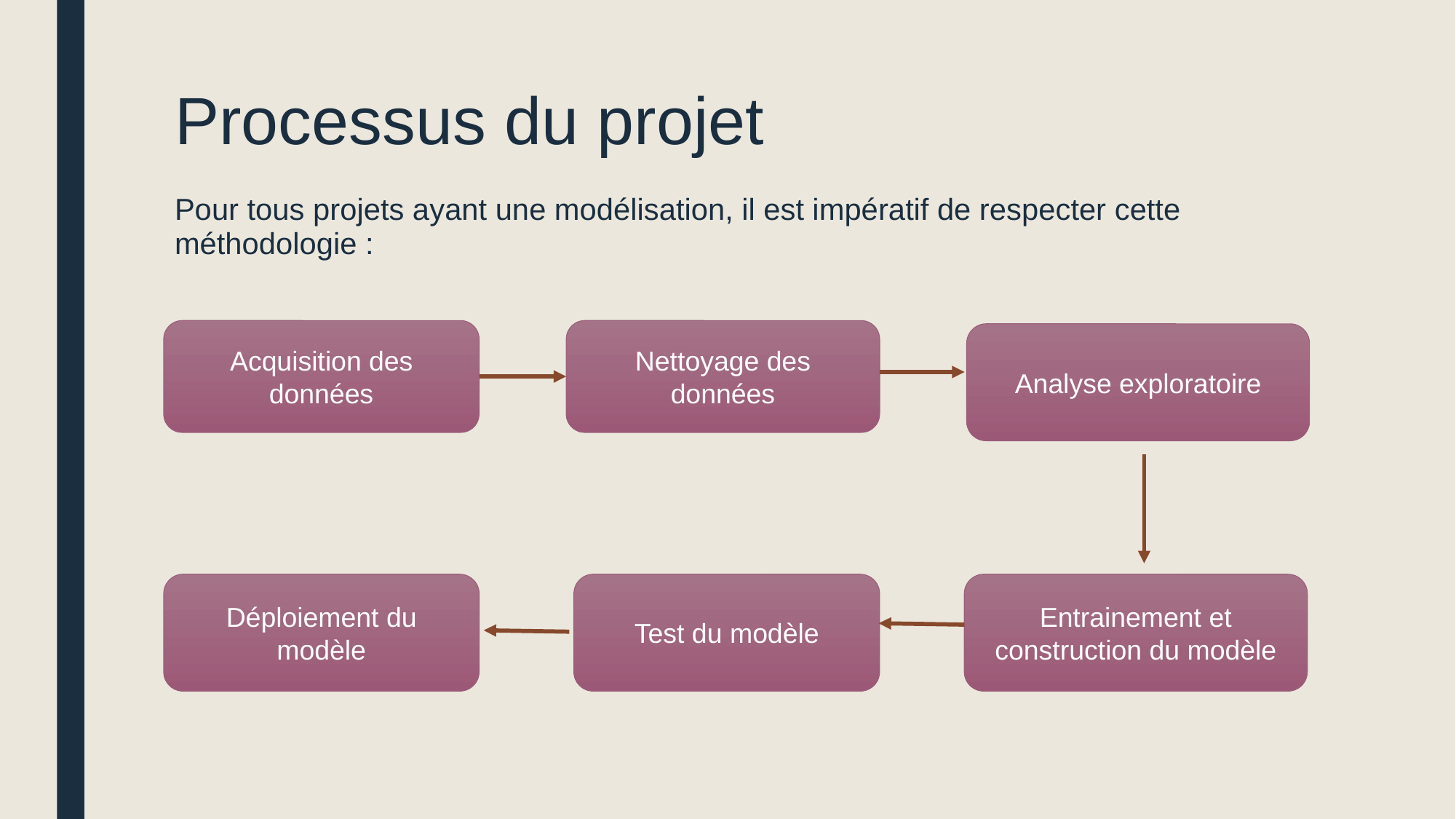

# Processus du projet
Pour tous projets ayant une modélisation, il est impératif de respecter cette méthodologie :

Acquisition des données
Nettoyage des données
Analyse exploratoire
Déploiement du modèle
Test du modèle
Entrainement et construction du modèle